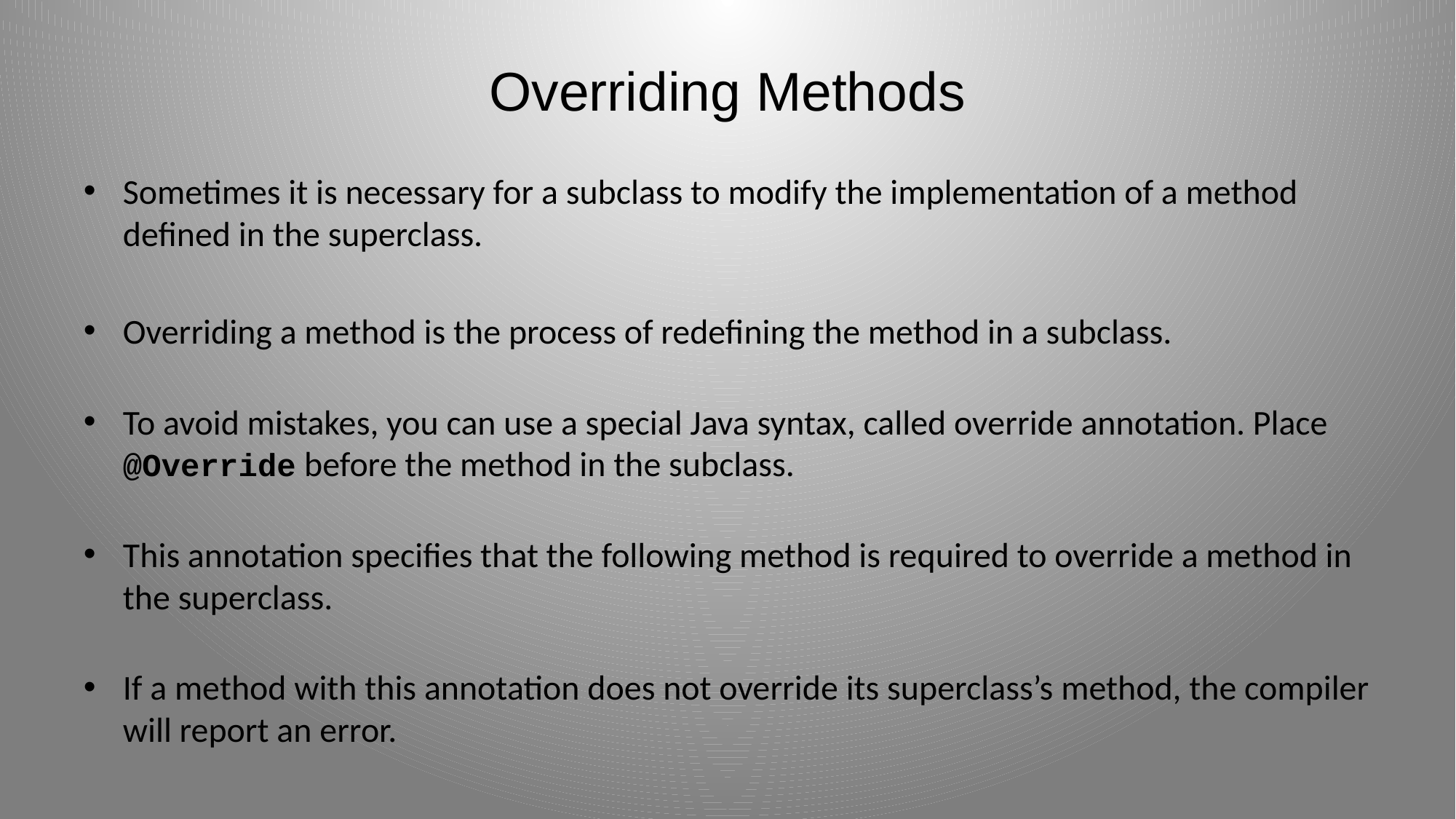

# Overriding Methods
Sometimes it is necessary for a subclass to modify the implementation of a method defined in the superclass.

Overriding a method is the process of redefining the method in a subclass.
To avoid mistakes, you can use a special Java syntax, called override annotation. Place @Override before the method in the subclass.
This annotation specifies that the following method is required to override a method in the superclass.
If a method with this annotation does not override its superclass’s method, the compiler will report an error.